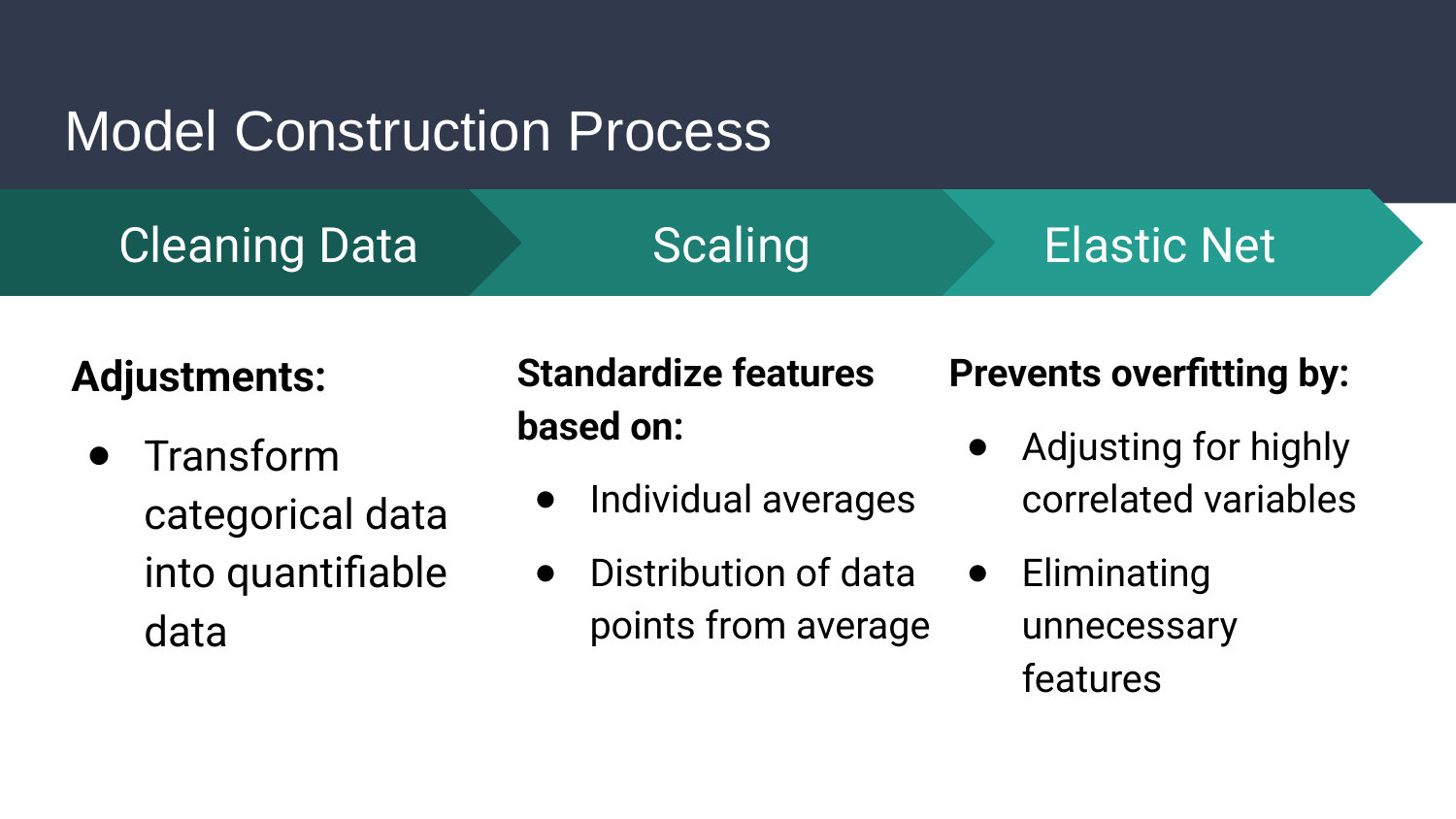

# Model Construction Process
Scaling
Standardize features based on:
Individual averages
Distribution of data points from average
Elastic Net
Prevents overfitting by:
Adjusting for highly correlated variables
Eliminating unnecessary features
Cleaning Data
Adjustments:
Transform categorical data into quantifiable data